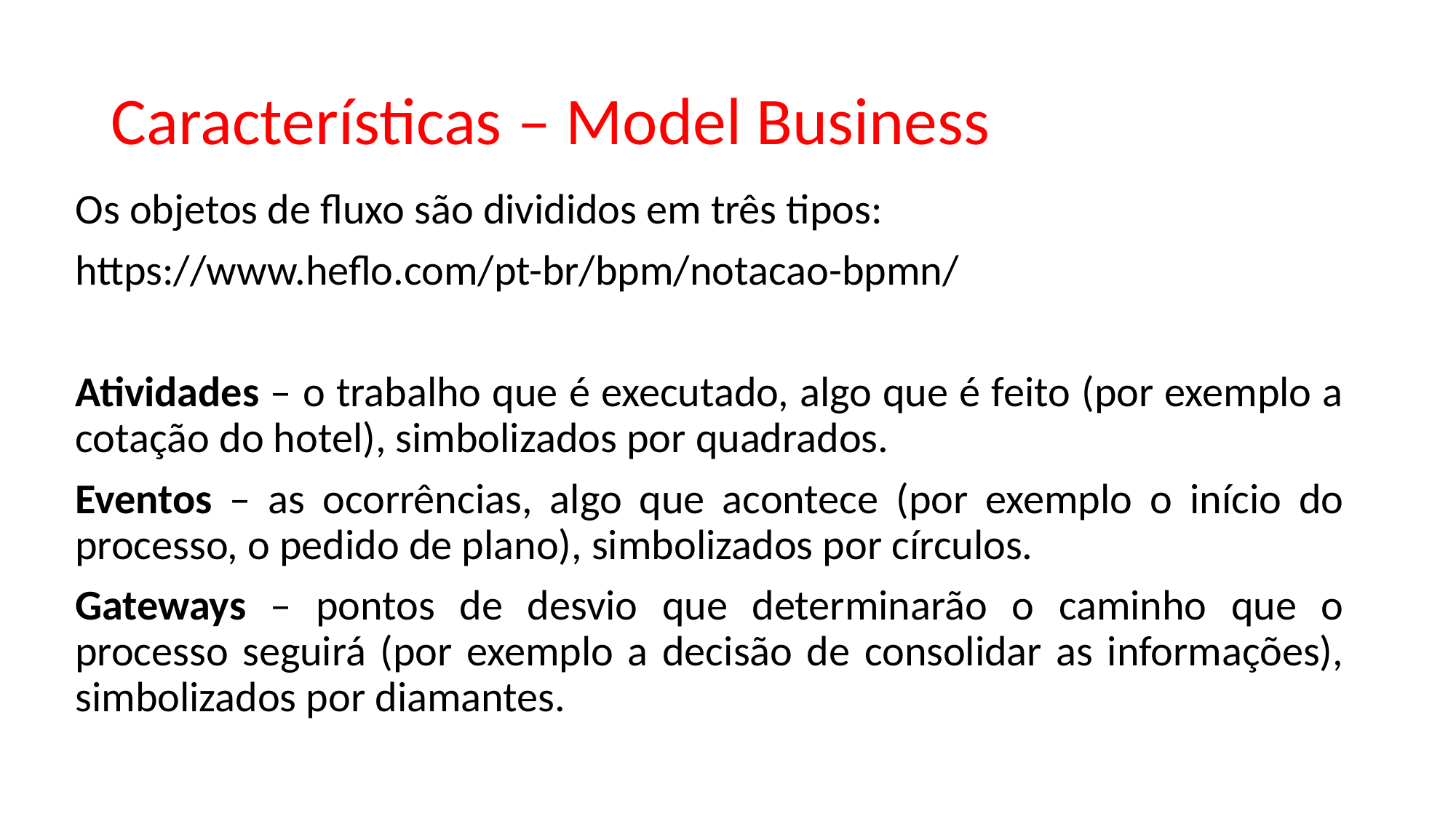

# Características – Model Business
Os objetos de fluxo são divididos em três tipos:
https://www.heflo.com/pt-br/bpm/notacao-bpmn/

Atividades – o trabalho que é executado, algo que é feito (por exemplo a cotação do hotel), simbolizados por quadrados.
Eventos – as ocorrências, algo que acontece (por exemplo o início do processo, o pedido de plano), simbolizados por círculos.
Gateways – pontos de desvio que determinarão o caminho que o processo seguirá (por exemplo a decisão de consolidar as informações), simbolizados por diamantes.